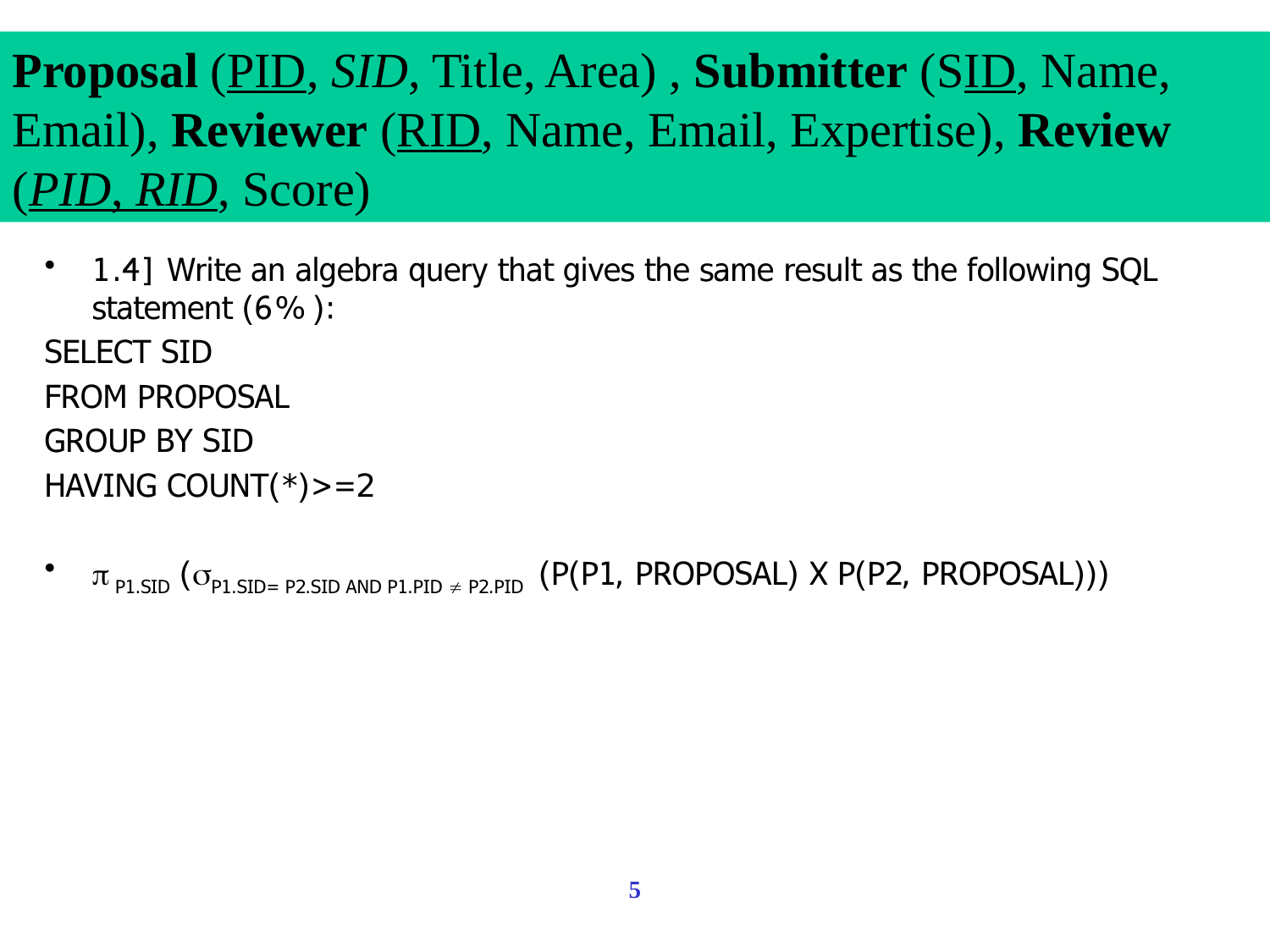

Proposal (PID, SID, Title, Area) , Submitter (SID, Name, Email), Reviewer (RID, Name, Email, Expertise), Review (PID, RID, Score)
1.4] Write an algebra query that gives the same result as the following SQL statement (6%):
SELECT SID
FROM PROPOSAL
GROUP BY SID
HAVING COUNT(*)>=2

π P1.SID (σP1.SID= P2.SID AND P1.PID ≠ P2.PID  (P(P1, PROPOSAL) X P(P2, PROPOSAL)))

5